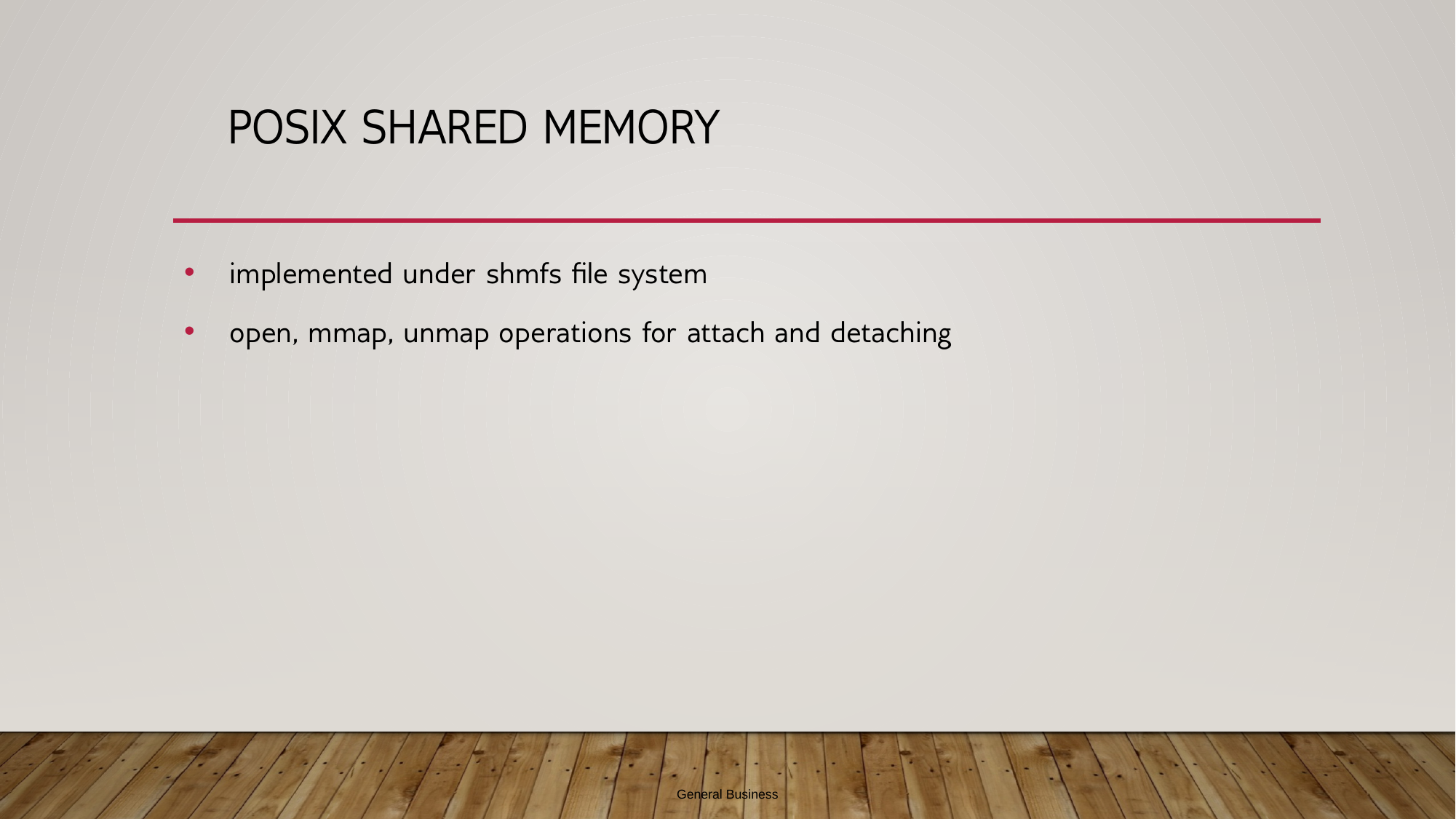

# Posix shared memory
  implemented under shmfs file system
  open, mmap, unmap operations for attach and detaching